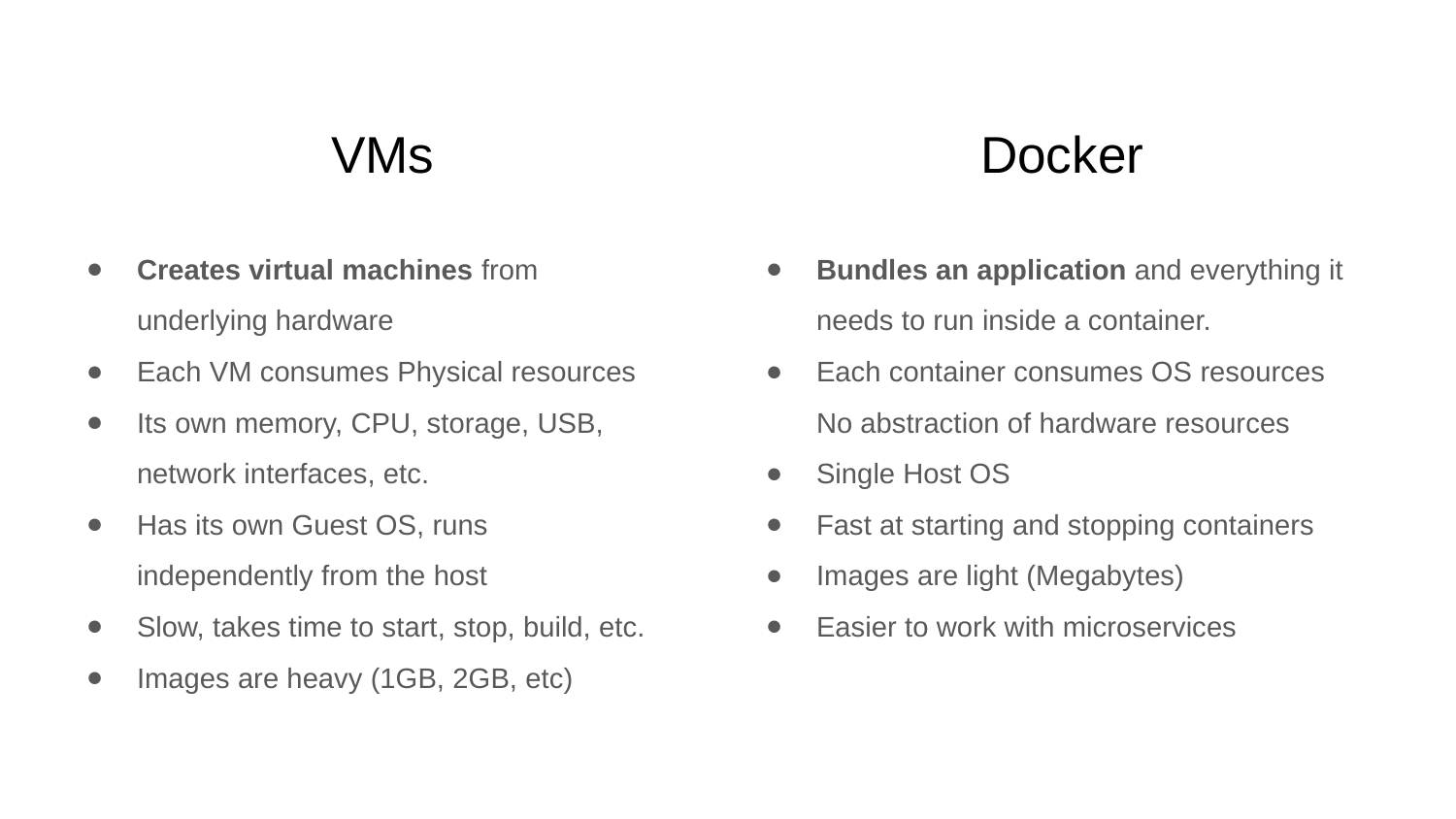

# VMs
Docker
Creates virtual machines from underlying hardware
Each VM consumes Physical resources
Its own memory, CPU, storage, USB, network interfaces, etc.
Has its own Guest OS, runs independently from the host
Slow, takes time to start, stop, build, etc.
Images are heavy (1GB, 2GB, etc)

Bundles an application and everything it needs to run inside a container.
Each container consumes OS resources
No abstraction of hardware resources
Single Host OS
Fast at starting and stopping containers
Images are light (Megabytes)
Easier to work with microservices